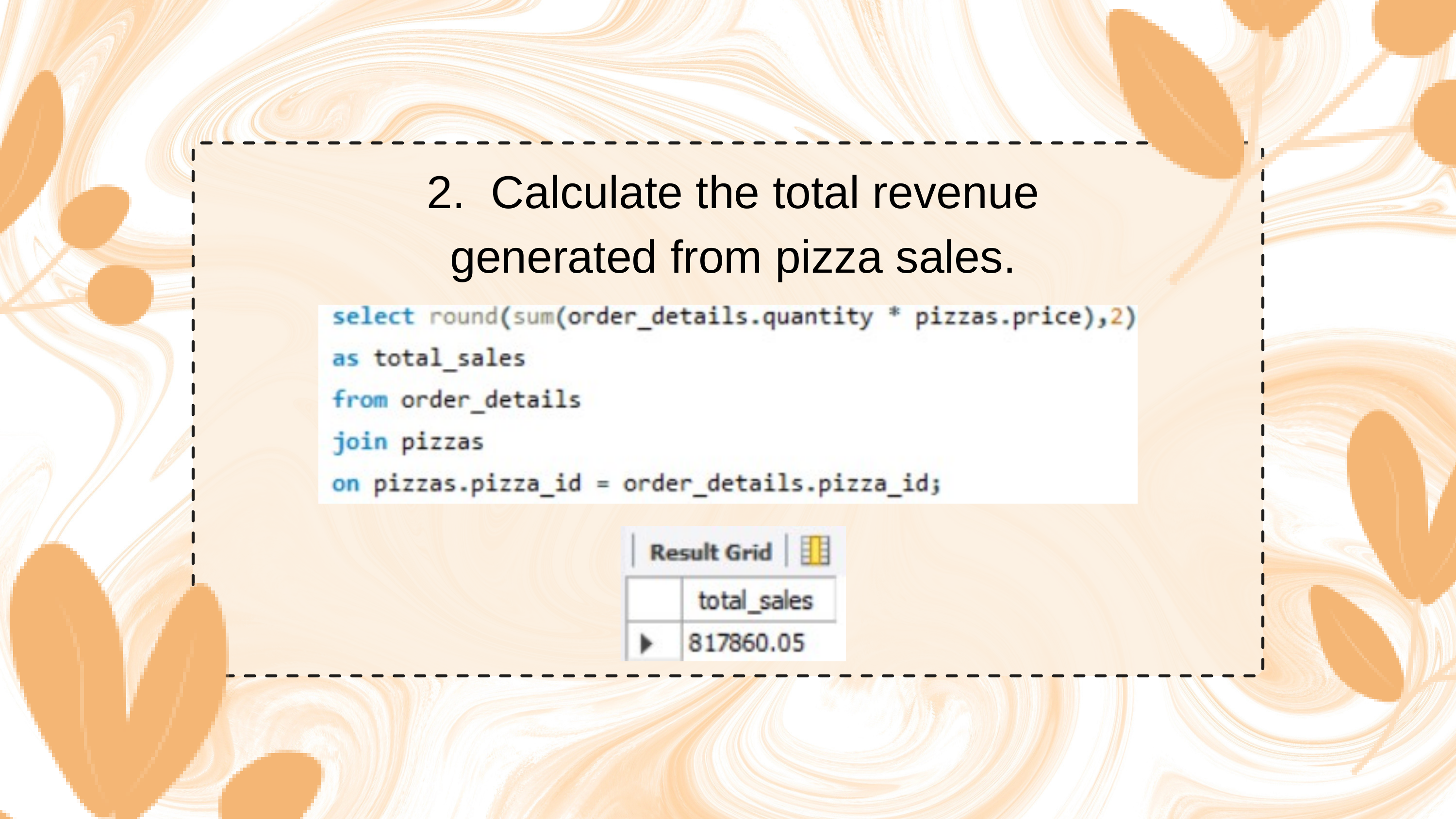

2.  Calculate the total revenue generated from pizza sales.